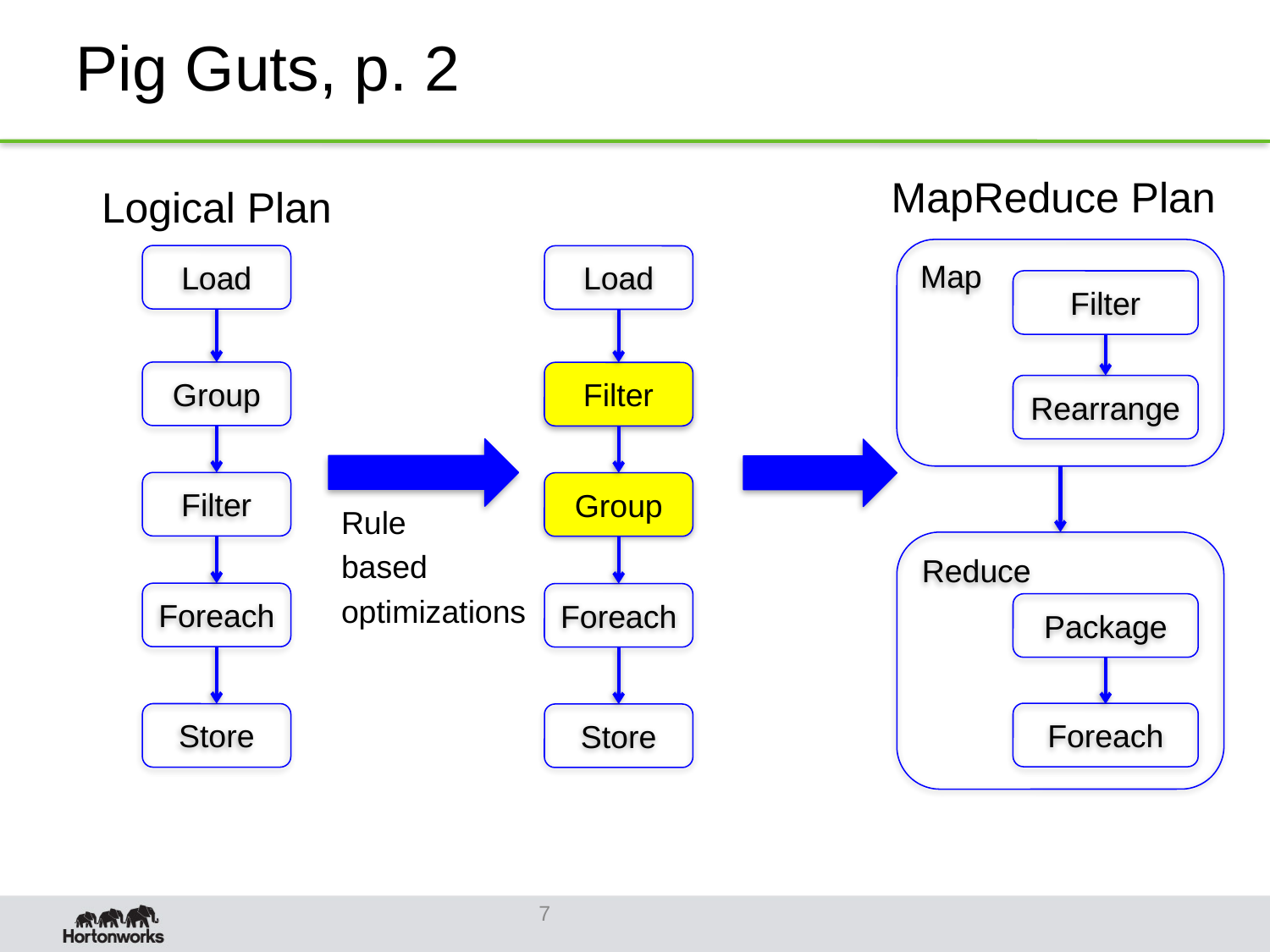

# Pig Guts, p. 2
MapReduce Plan
Logical Plan
Map
Load
Load
Filter
Group
Filter
Rearrange

Filter
Group
Rule
based
optimizations
Reduce
Foreach
Foreach
Package
Foreach
Store
Store
7